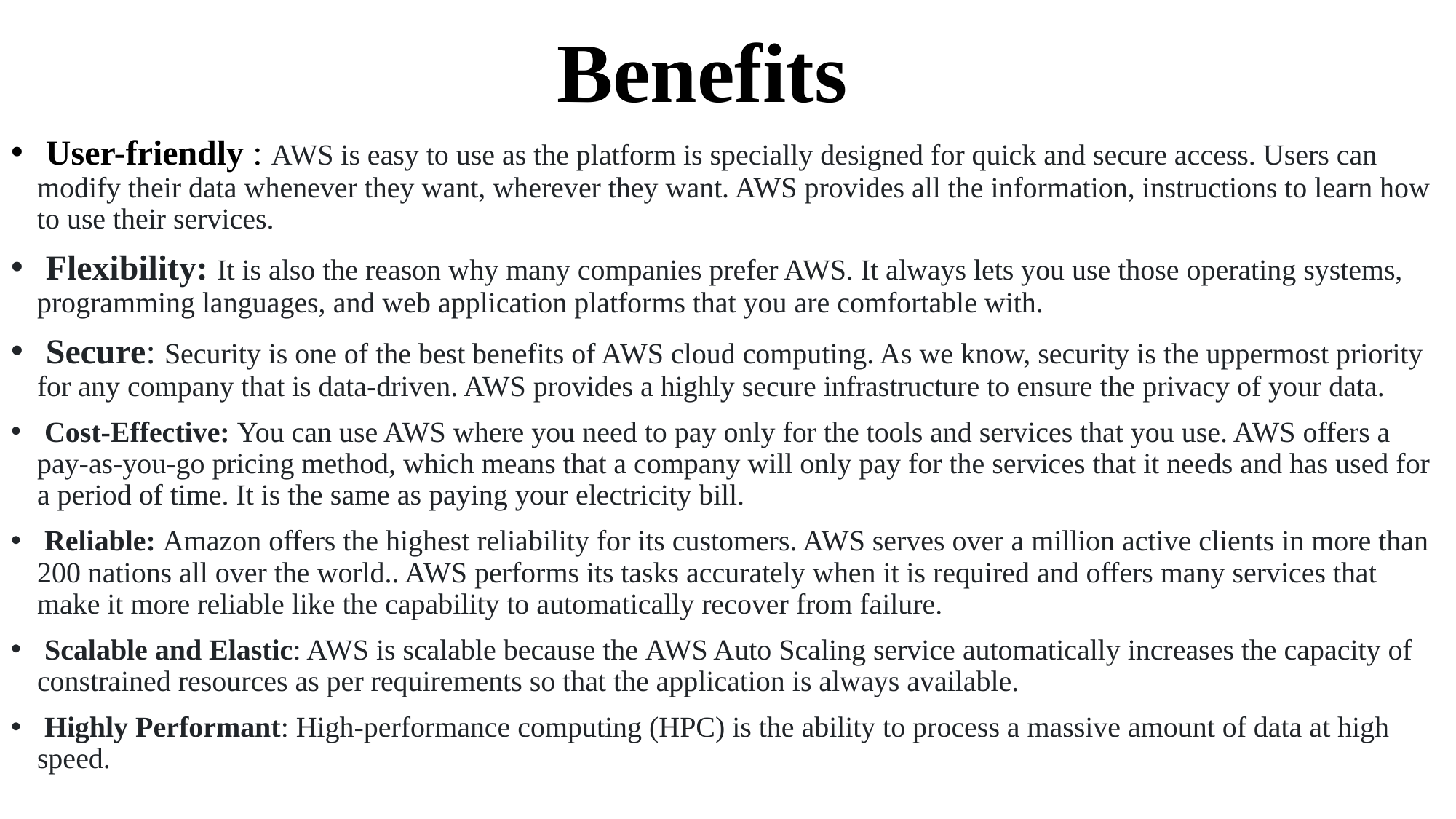

Benefits
 User-friendly : AWS is easy to use as the platform is specially designed for quick and secure access. Users can modify their data whenever they want, wherever they want. AWS provides all the information, instructions to learn how to use their services.
 Flexibility: It is also the reason why many companies prefer AWS. It always lets you use those operating systems, programming languages, and web application platforms that you are comfortable with.
 Secure: Security is one of the best benefits of AWS cloud computing. As we know, security is the uppermost priority for any company that is data-driven. AWS provides a highly secure infrastructure to ensure the privacy of your data.
 Cost-Effective: You can use AWS where you need to pay only for the tools and services that you use. AWS offers a pay-as-you-go pricing method, which means that a company will only pay for the services that it needs and has used for a period of time. It is the same as paying your electricity bill.
 Reliable: Amazon offers the highest reliability for its customers. AWS serves over a million active clients in more than 200 nations all over the world.. AWS performs its tasks accurately when it is required and offers many services that make it more reliable like the capability to automatically recover from failure.
 Scalable and Elastic: AWS is scalable because the AWS Auto Scaling service automatically increases the capacity of constrained resources as per requirements so that the application is always available.
 Highly Performant: High-performance computing (HPC) is the ability to process a massive amount of data at high speed.